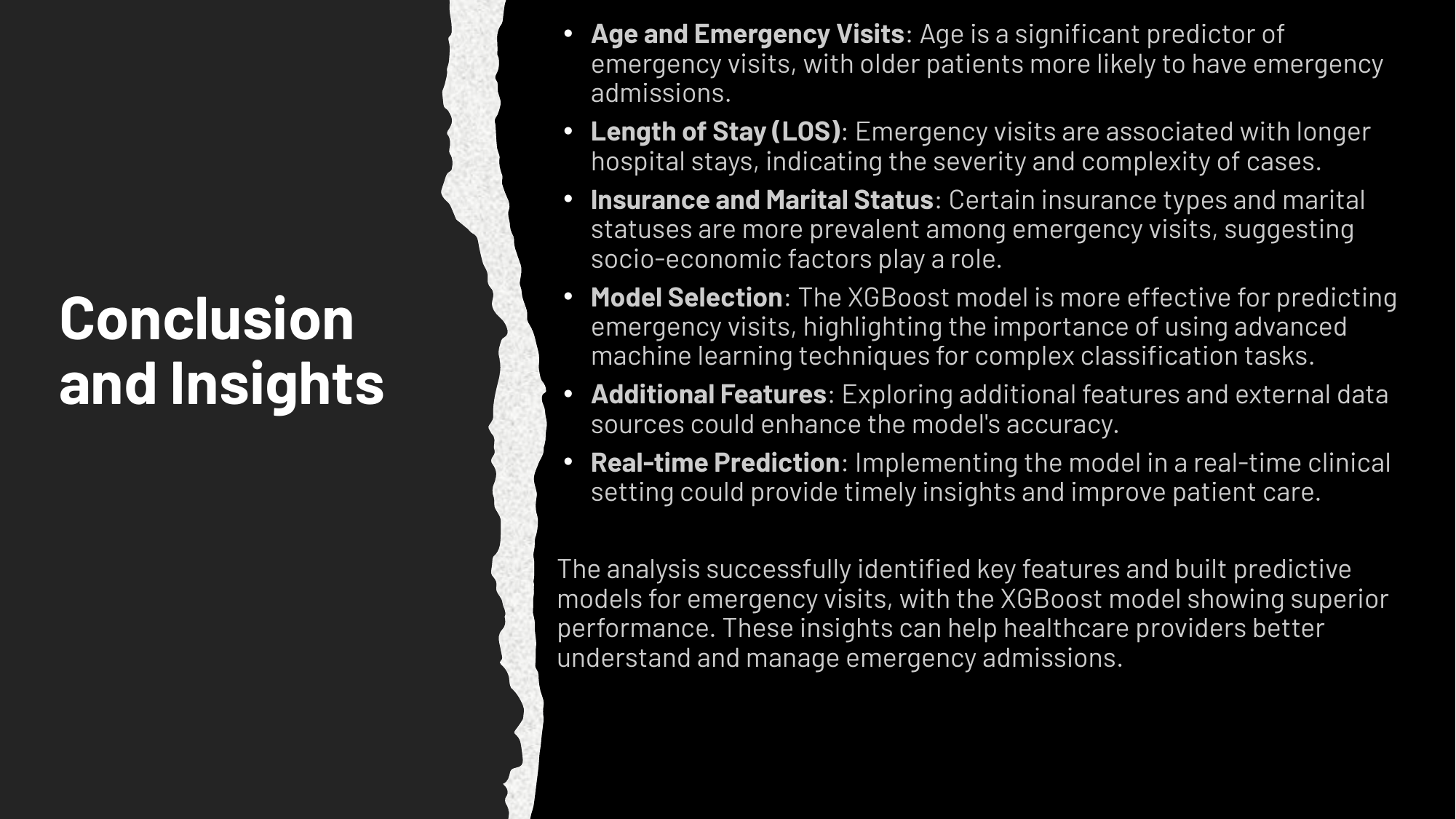

Age and Emergency Visits: Age is a significant predictor of emergency visits, with older patients more likely to have emergency admissions.
Length of Stay (LOS): Emergency visits are associated with longer hospital stays, indicating the severity and complexity of cases.
Insurance and Marital Status: Certain insurance types and marital statuses are more prevalent among emergency visits, suggesting socio-economic factors play a role.
Model Selection: The XGBoost model is more effective for predicting emergency visits, highlighting the importance of using advanced machine learning techniques for complex classification tasks.
Additional Features: Exploring additional features and external data sources could enhance the model's accuracy.
Real-time Prediction: Implementing the model in a real-time clinical setting could provide timely insights and improve patient care.

The analysis successfully identified key features and built predictive models for emergency visits, with the XGBoost model showing superior performance. These insights can help healthcare providers better understand and manage emergency admissions.
Conclusion and Insights